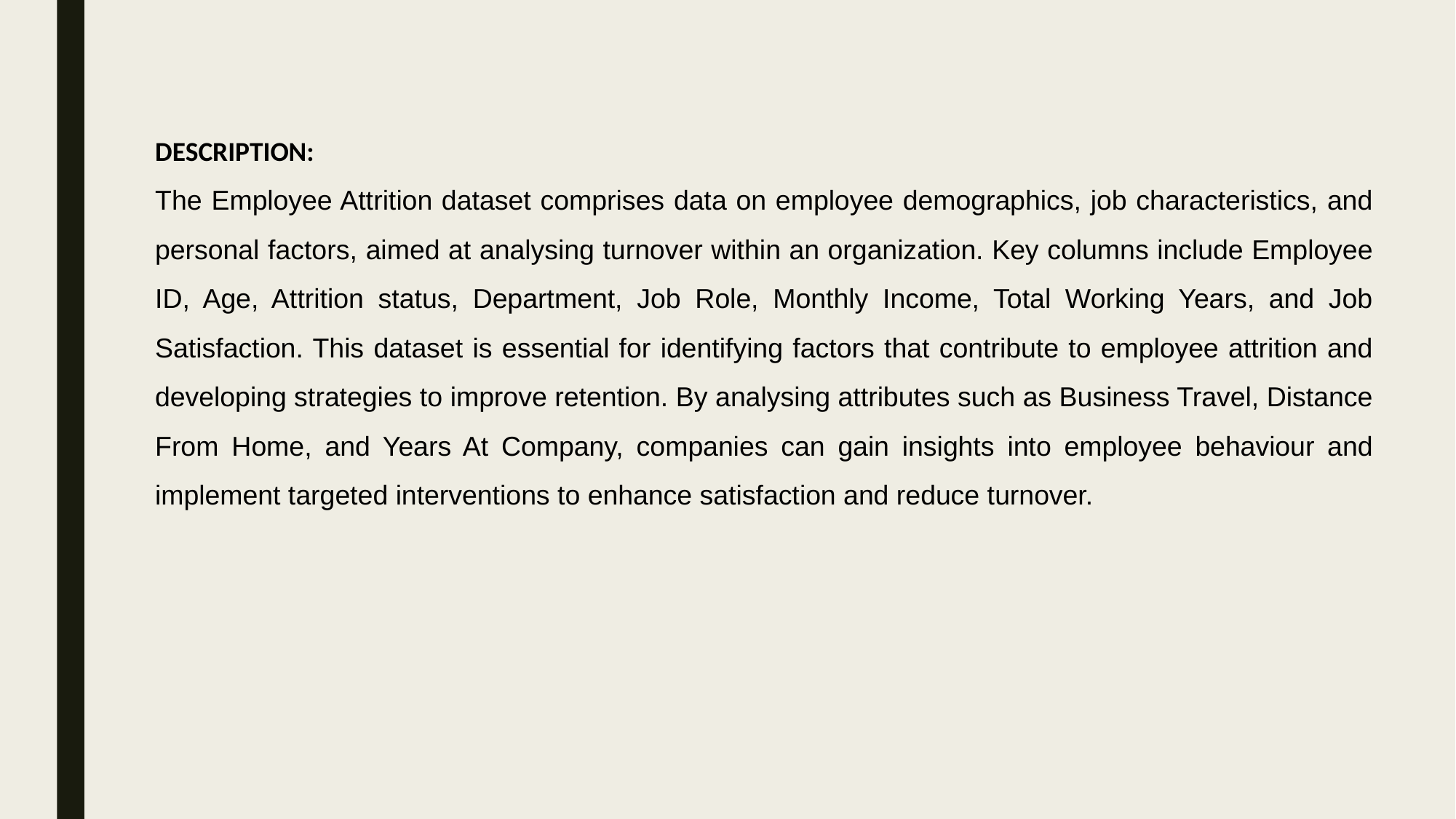

DESCRIPTION:
The Employee Attrition dataset comprises data on employee demographics, job characteristics, and personal factors, aimed at analysing turnover within an organization. Key columns include Employee ID, Age, Attrition status, Department, Job Role, Monthly Income, Total Working Years, and Job Satisfaction. This dataset is essential for identifying factors that contribute to employee attrition and developing strategies to improve retention. By analysing attributes such as Business Travel, Distance From Home, and Years At Company, companies can gain insights into employee behaviour and implement targeted interventions to enhance satisfaction and reduce turnover.